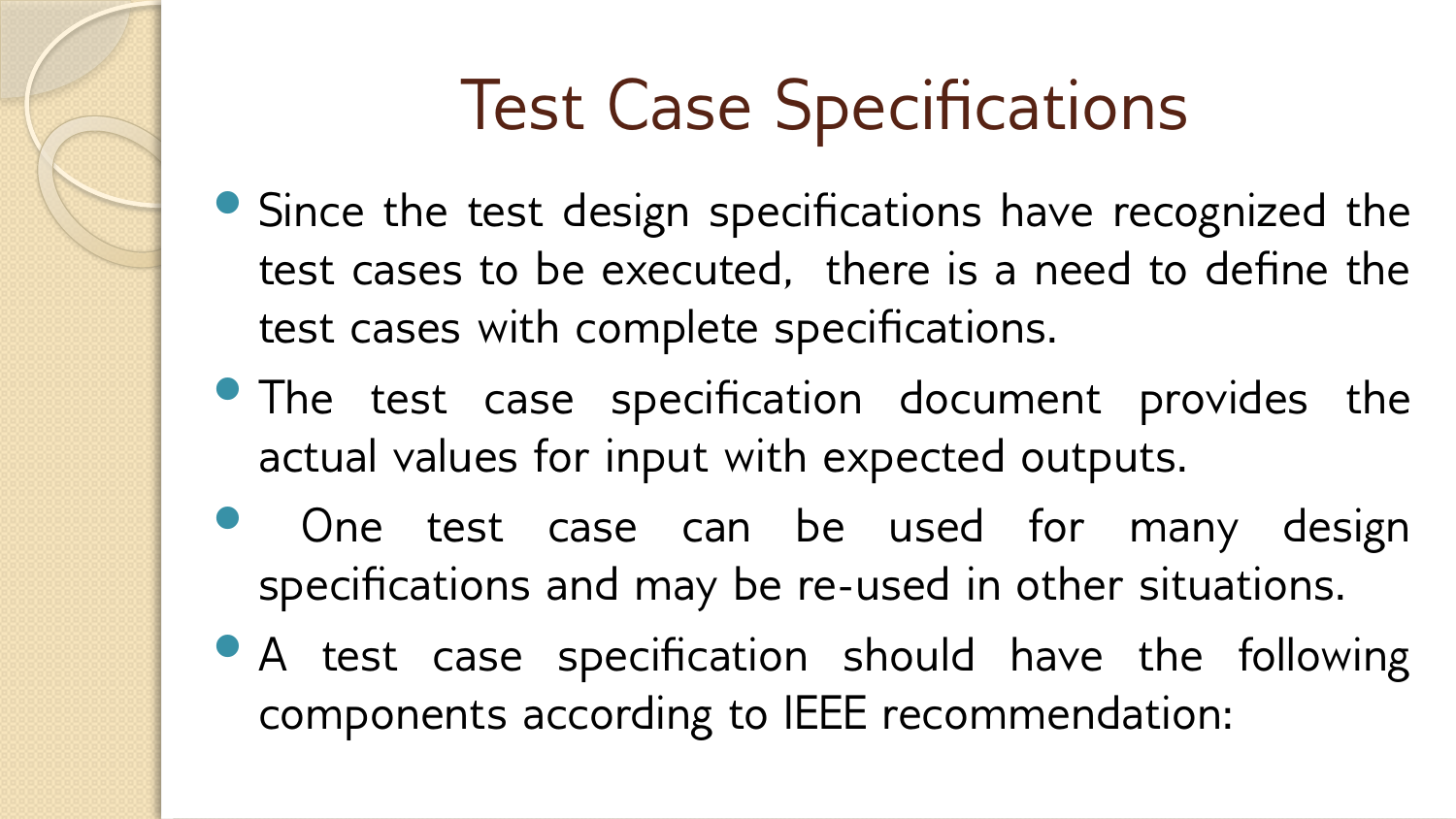

# Test Case Specifications
Since the test design specifications have recognized the test cases to be executed,  there is a need to define the test cases with complete specifications.
The test case specification document provides the actual values for input with expected outputs.
 One test case can be used for many design specifications and may be re-used in other situations.
A test case specification should have the following components according to IEEE recommendation: